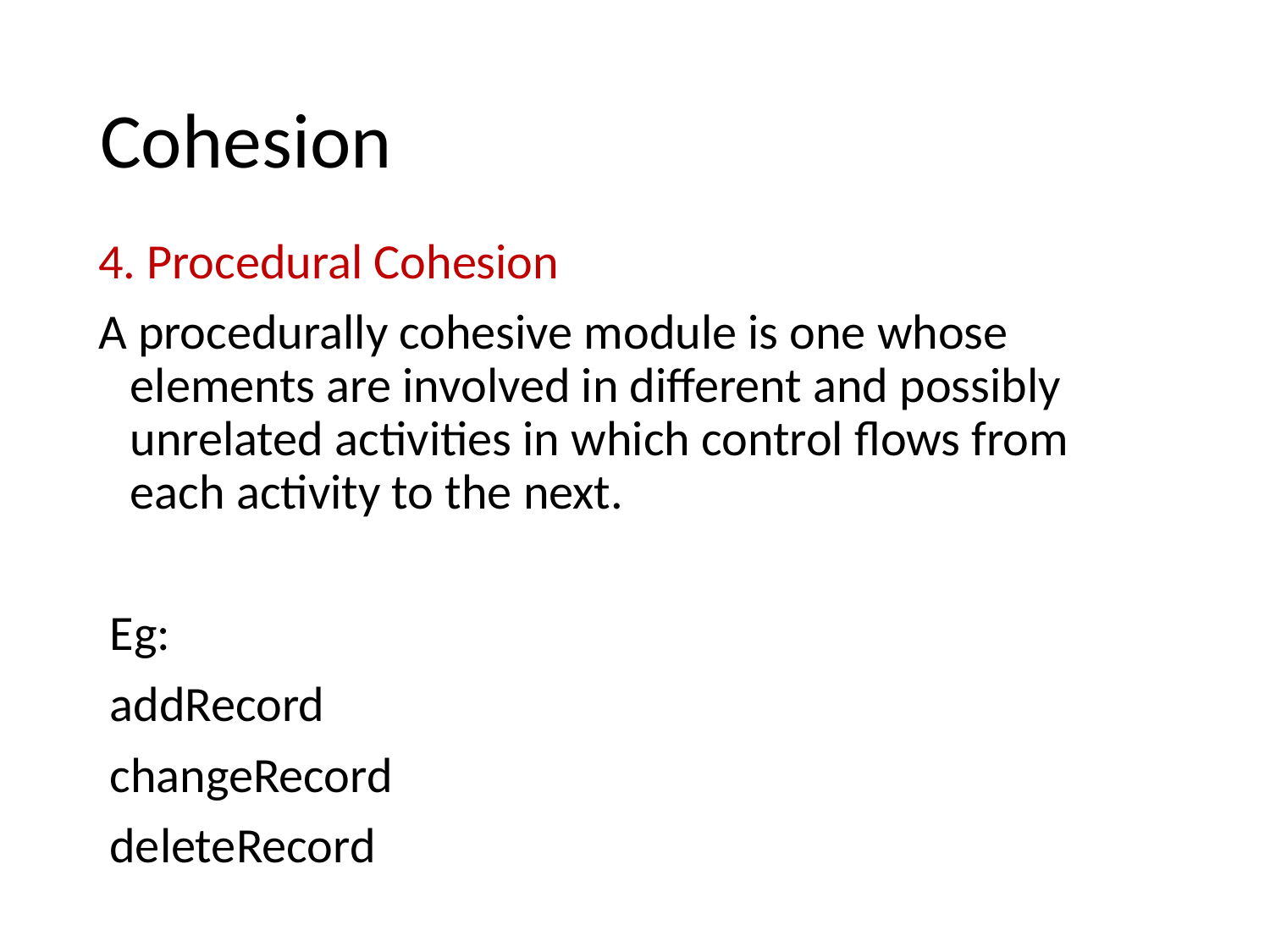

# Cohesion
4. Procedural Cohesion
A procedurally cohesive module is one whose elements are involved in different and possibly unrelated activities in which control flows from each activity to the next.

 Eg:
 addRecord
 changeRecord
 deleteRecord